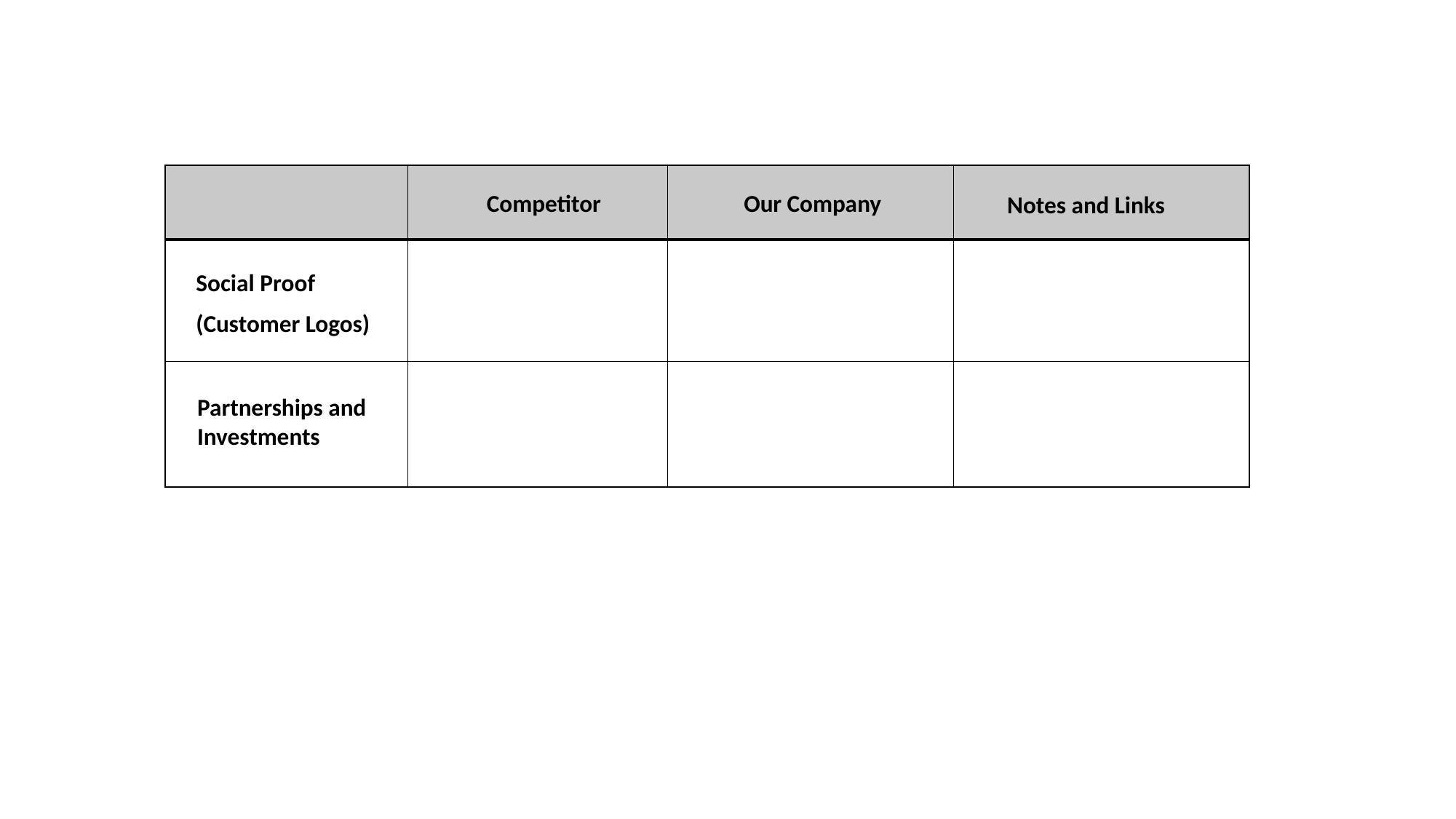

Competitor
Our Company
Notes and Links

Social Proof
(Customer Logos)
Partnerships and
Investments